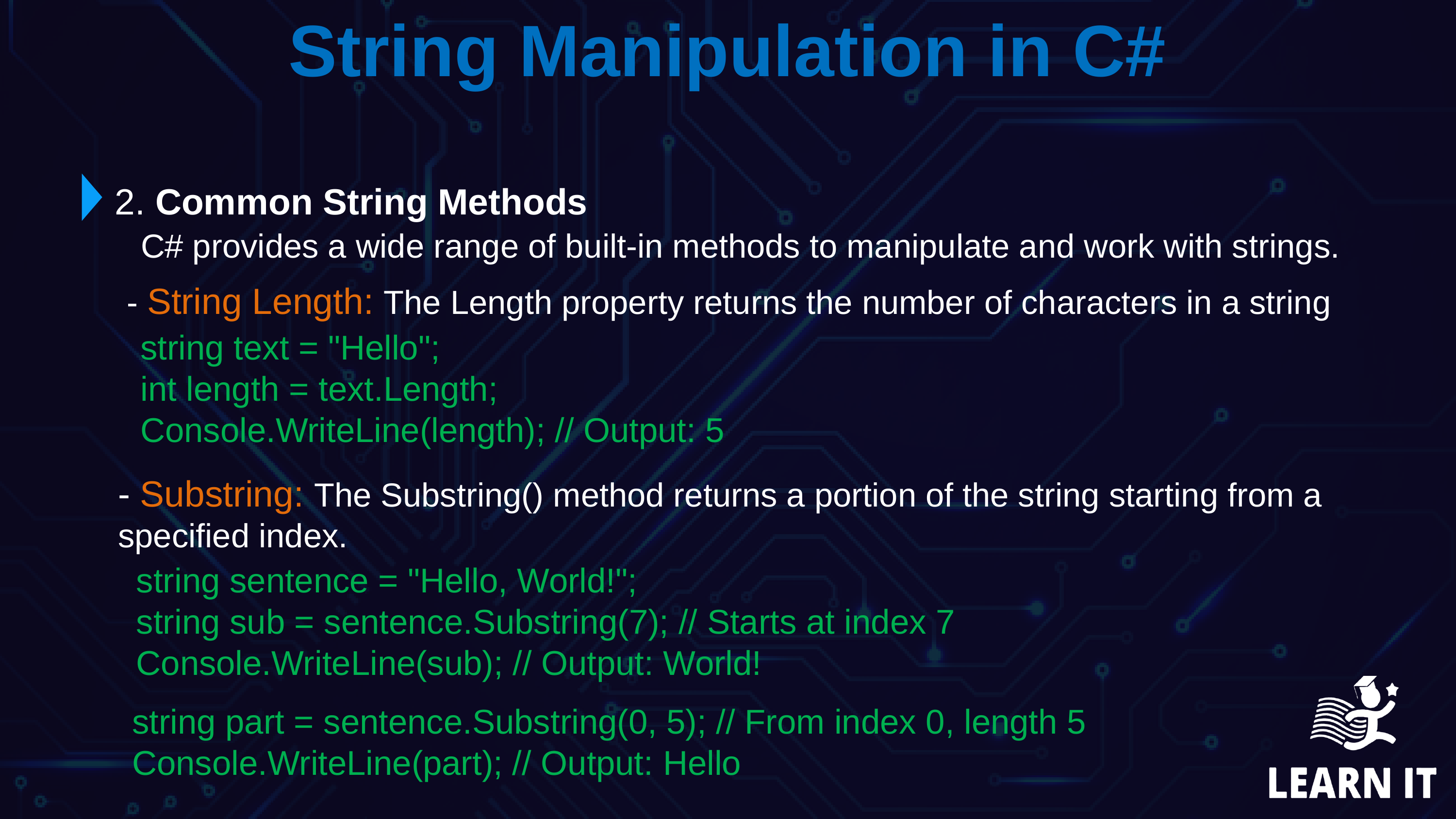

`
String Manipulation in C#
2. Common String Methods

C# provides a wide range of built-in methods to manipulate and work with strings.
- String Length: The Length property returns the number of characters in a string
string text = "Hello";
int length = text.Length;
Console.WriteLine(length); // Output: 5
- Substring: The Substring() method returns a portion of the string starting from a specified index.
string sentence = "Hello, World!";
string sub = sentence.Substring(7); // Starts at index 7
Console.WriteLine(sub); // Output: World!

string part = sentence.Substring(0, 5); // From index 0, length 5
Console.WriteLine(part); // Output: Hello